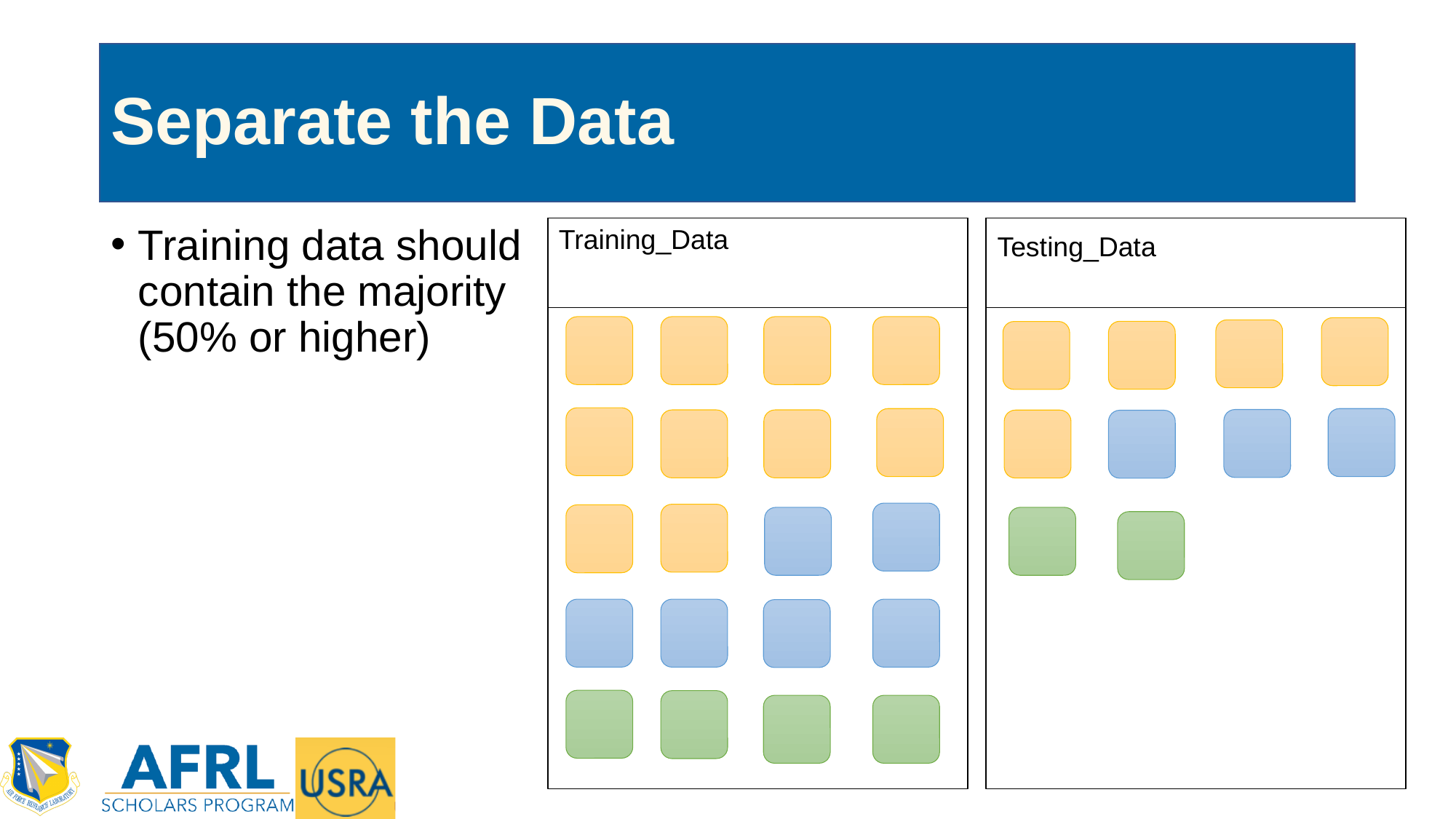

# Separate the Data
Training_Data
Training data should contain the majority (50% or higher)

Testing_Data